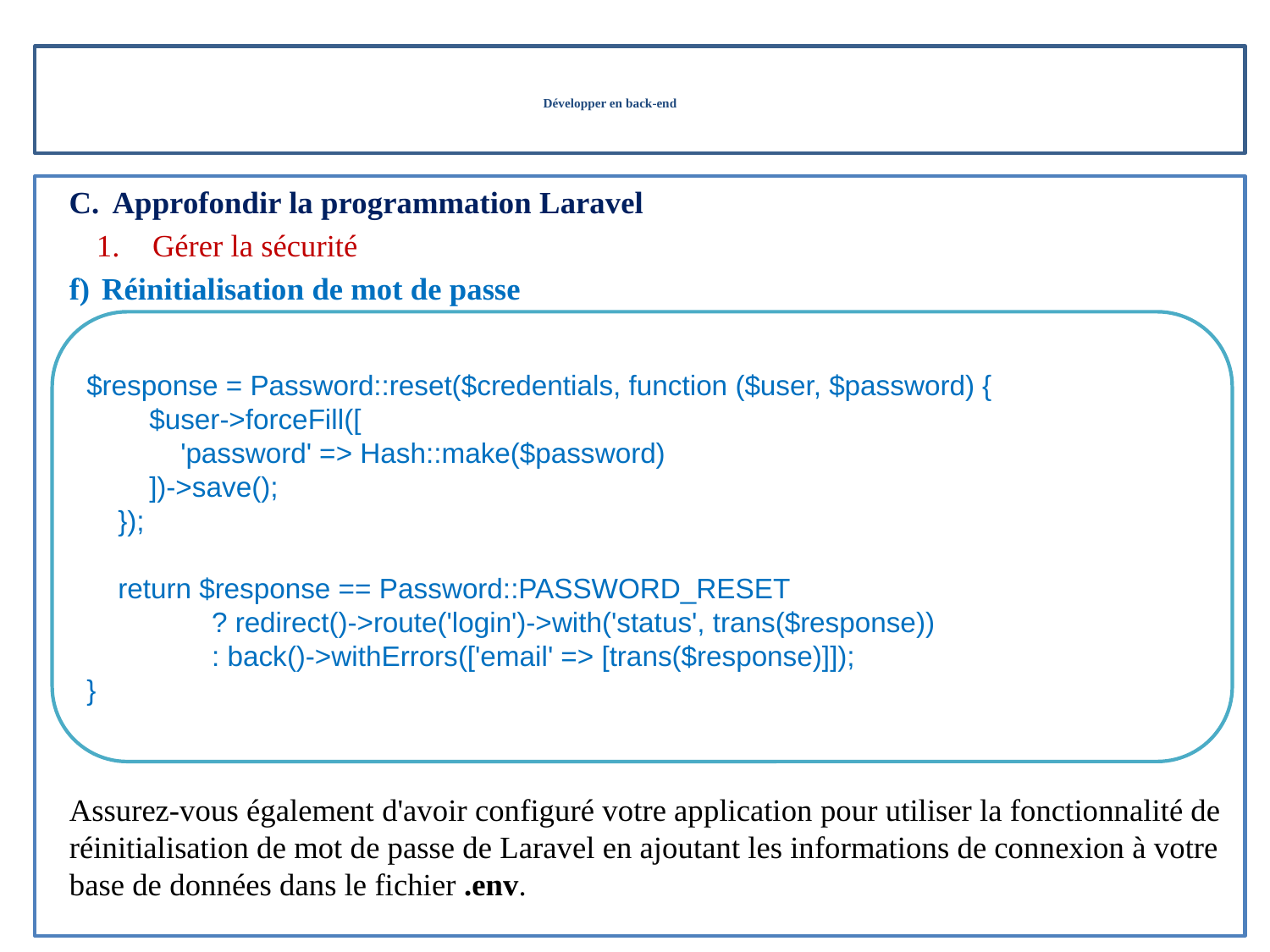

# Développer en back-end
Approfondir la programmation Laravel
Gérer la sécurité
Réinitialisation de mot de passe

Assurez-vous également d'avoir configuré votre application pour utiliser la fonctionnalité de réinitialisation de mot de passe de Laravel en ajoutant les informations de connexion à votre base de données dans le fichier .env.

$response = Password::reset($credentials, function ($user, $password) {
        $user->forceFill([
            'password' => Hash::make($password)
        ])->save();
    });

    return $response == Password::PASSWORD_RESET
                ? redirect()->route('login')->with('status', trans($response))
                : back()->withErrors(['email' => [trans($response)]]);
}